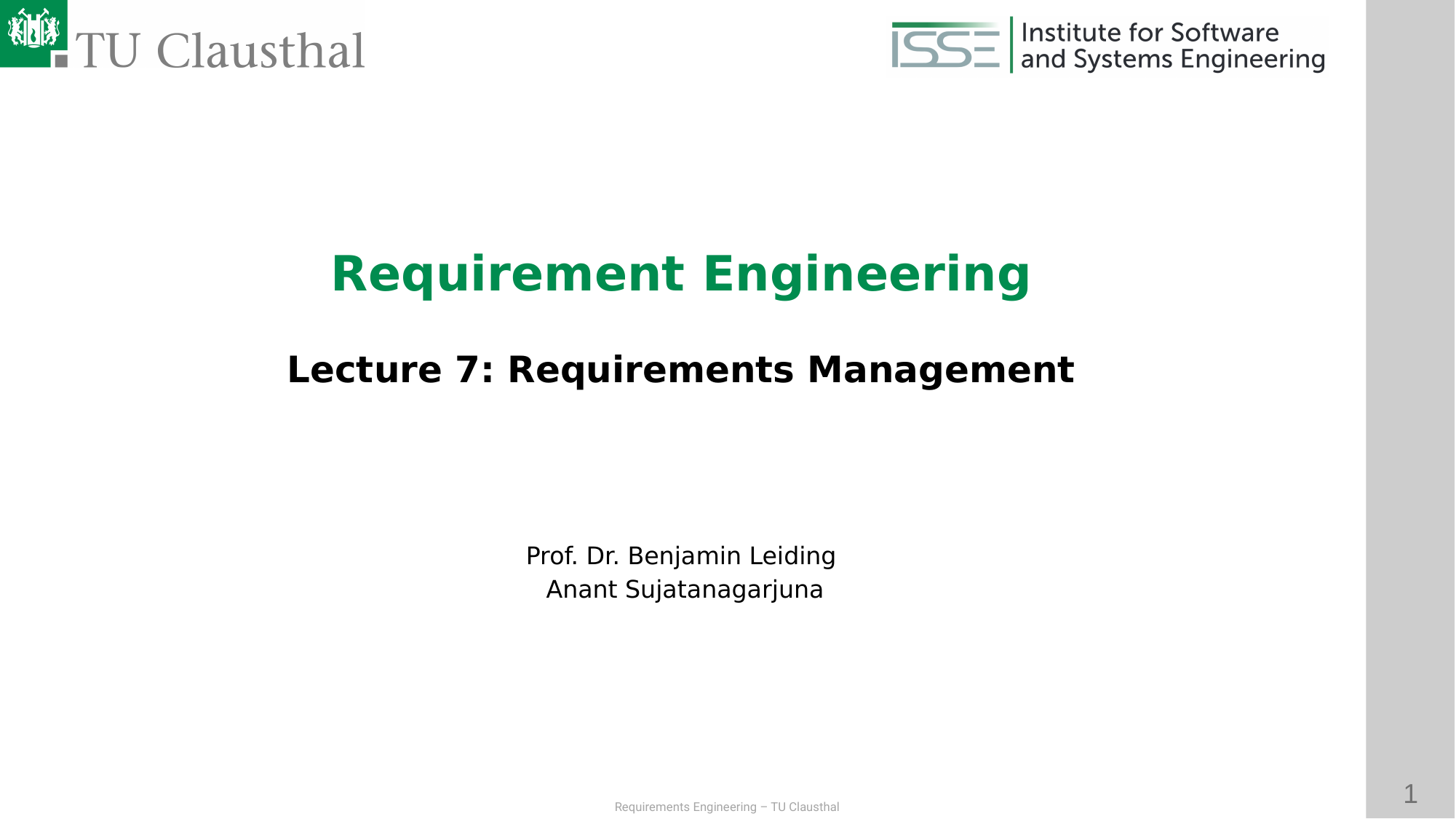

Requirement Engineering
Lecture 7: Requirements Management

Prof. Dr. Benjamin Leiding
 Anant Sujatanagarjuna